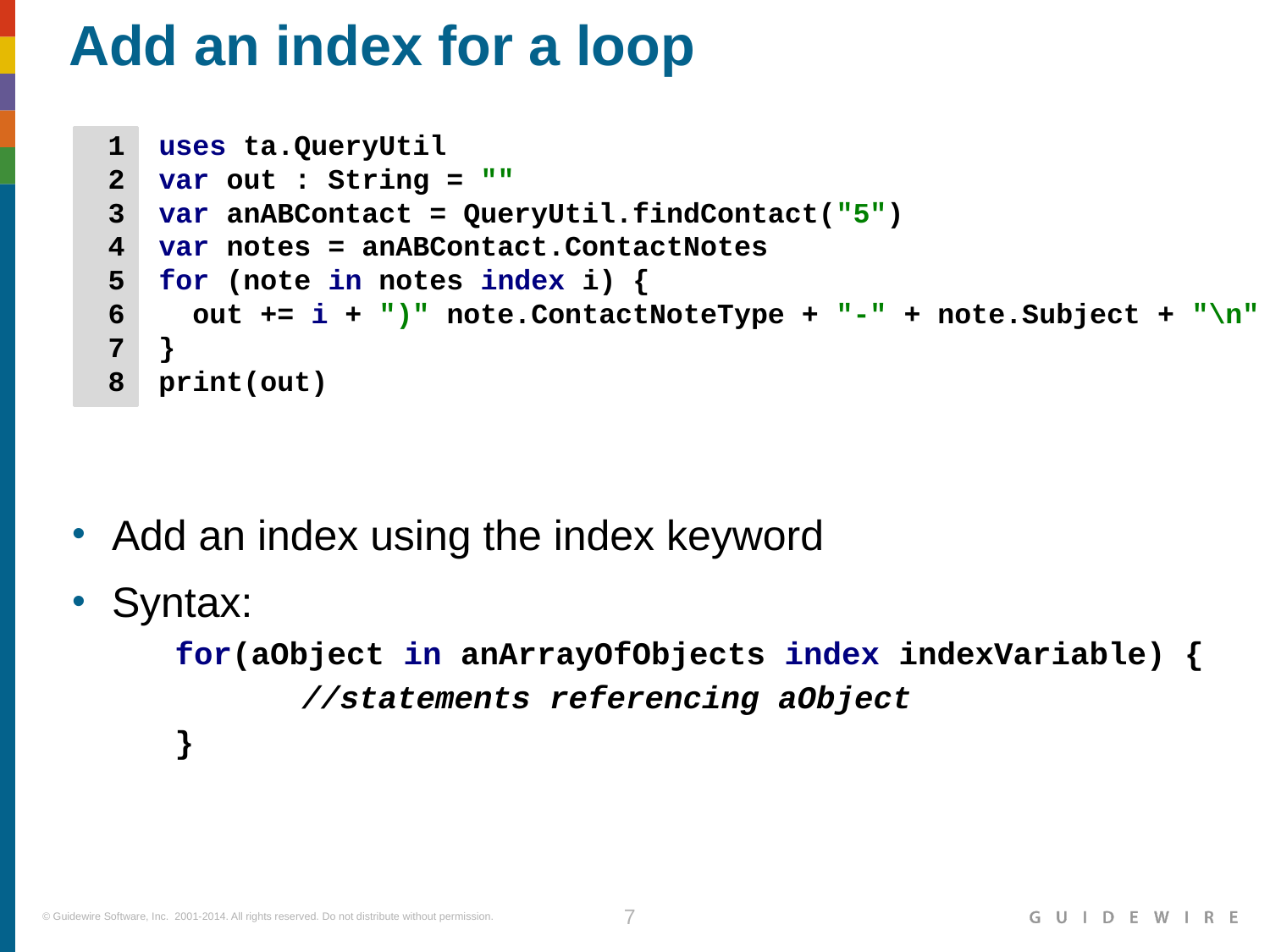

# Add an index for a loop
  1  uses ta.QueryUtil
  2  var out : String = ""
  3  var anABContact = QueryUtil.findContact("5")
  4  var notes = anABContact.ContactNotes
  5  for (note in notes index i) {
  6    out += i + ")" note.ContactNoteType + "-" + note.Subject + "\n"
  7  }
  8  print(out)

Add an index using the index keyword
Syntax:
for(aObject in anArrayOfObjects index indexVariable) {
	//statements referencing aObject
}